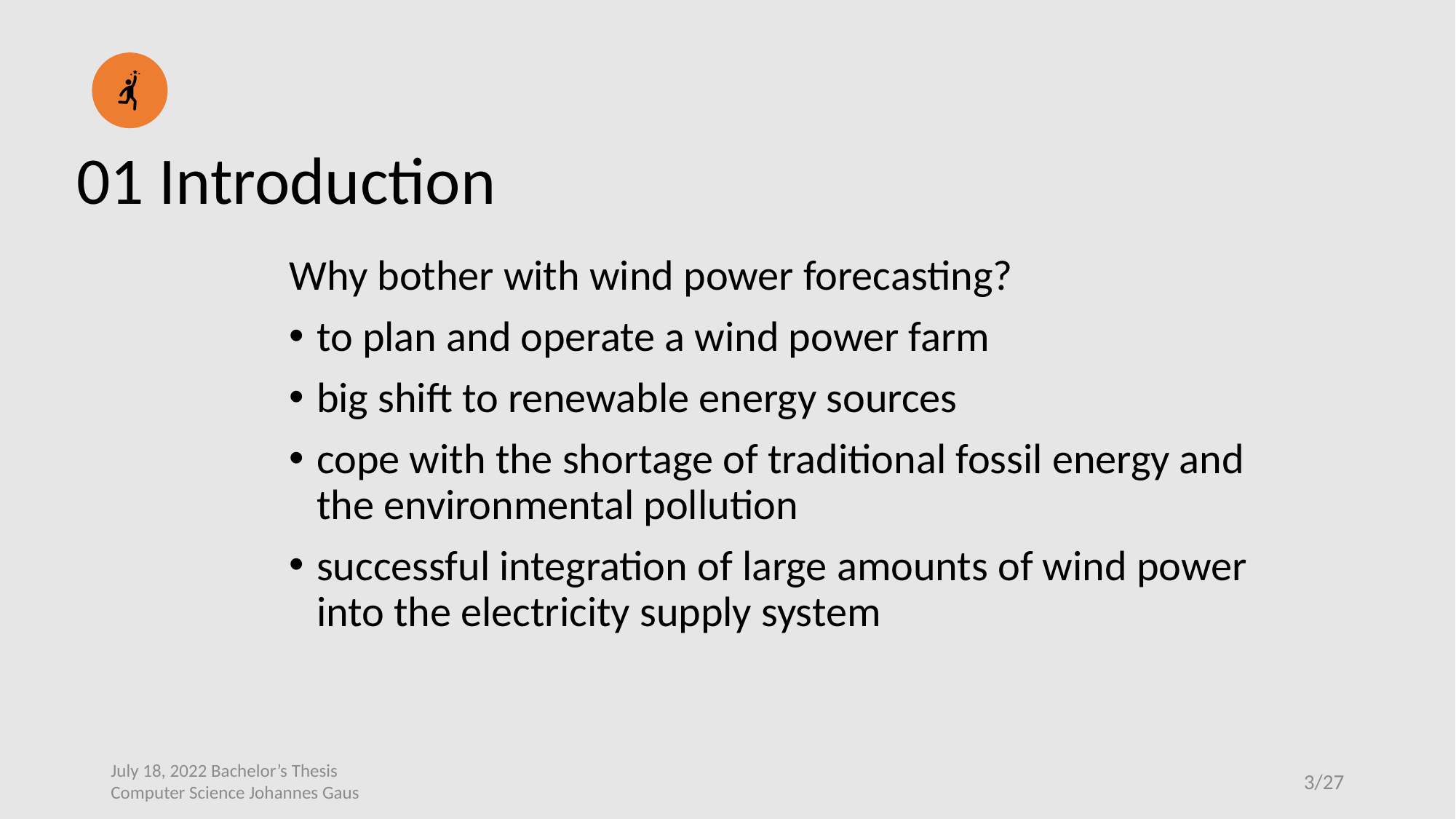

# 01 Introduction
Why bother with wind power forecasting?
to plan and operate a wind power farm
big shift to renewable energy sources
cope with the shortage of traditional fossil energy and the environmental pollution
successful integration of large amounts of wind power into the electricity supply system

July 18, 2022 Bachelor’s Thesis
Computer Science Johannes Gaus
3/27